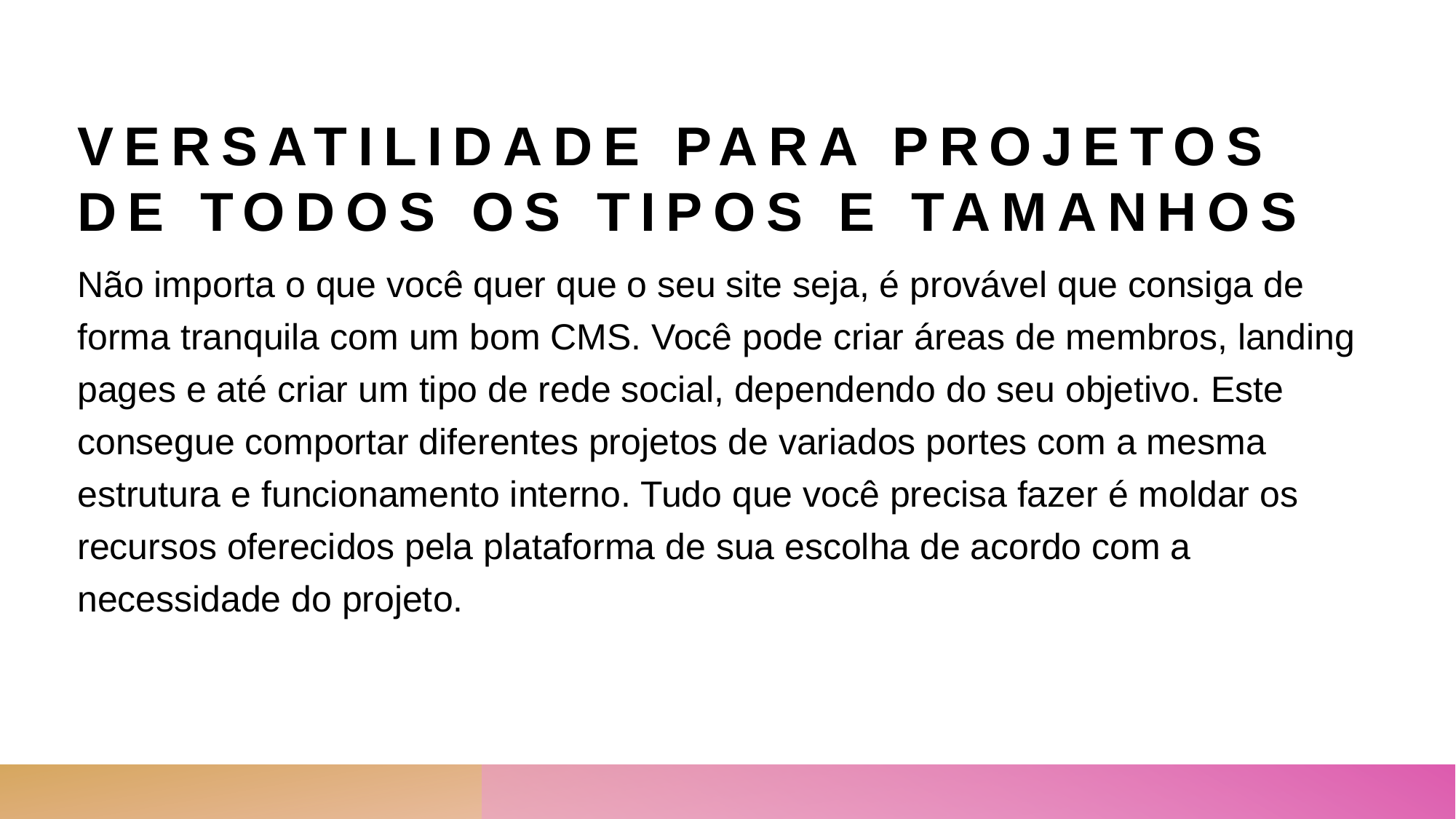

# Versatilidade para projetos de todos os tipos e tamanhos
Não importa o que você quer que o seu site seja, é provável que consiga de forma tranquila com um bom CMS. Você pode criar áreas de membros, landing pages e até criar um tipo de rede social, dependendo do seu objetivo. Este consegue comportar diferentes projetos de variados portes com a mesma estrutura e funcionamento interno. Tudo que você precisa fazer é moldar os recursos oferecidos pela plataforma de sua escolha de acordo com a necessidade do projeto.